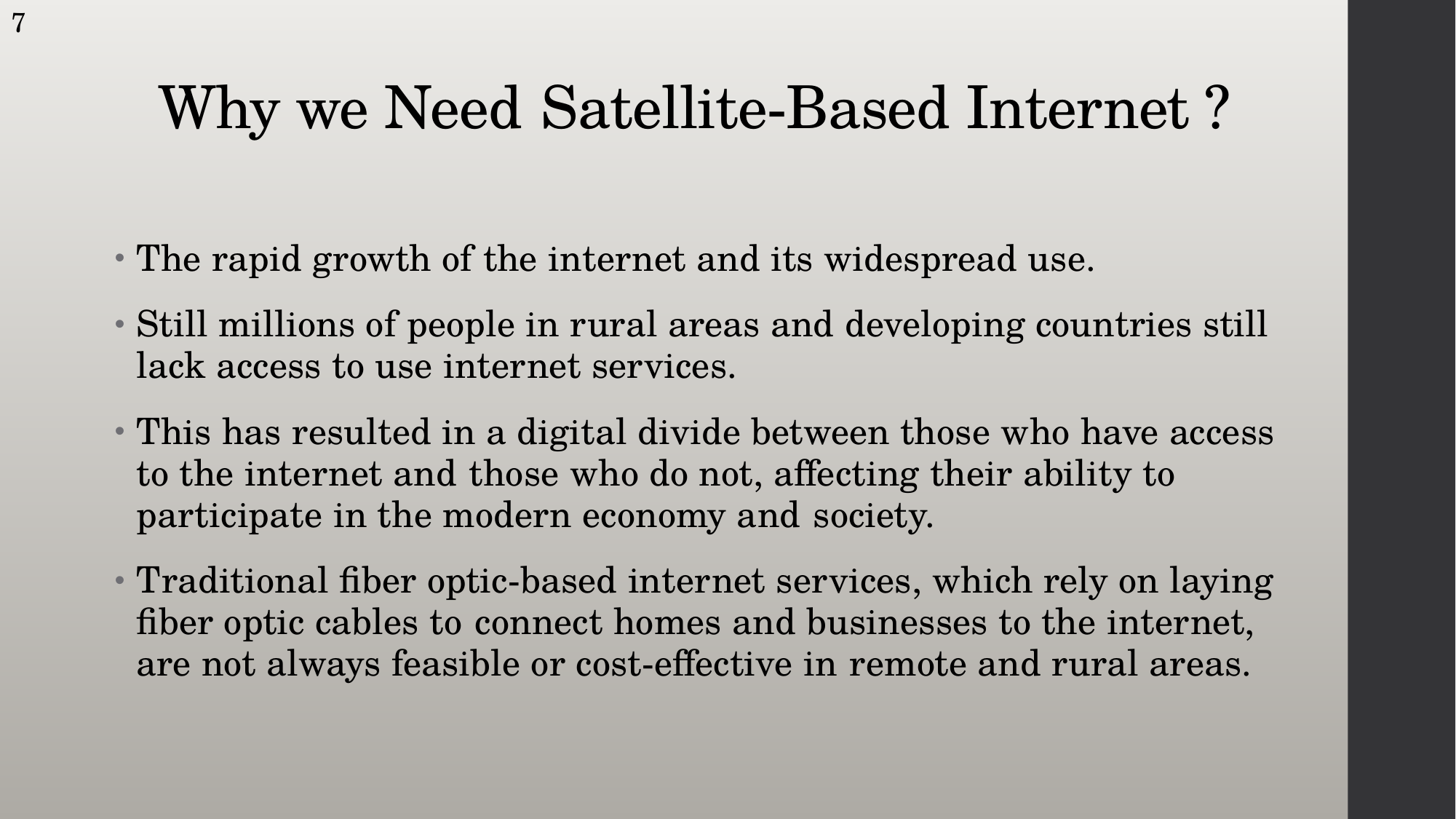

7
# Why we Need Satellite-Based Internet ?
The rapid growth of the internet and its widespread use.
Still millions of people in rural areas and developing countries still lack access to use internet services.
This has resulted in a digital divide between those who have access to the internet and those who do not, affecting their ability to participate in the modern economy and society.
Traditional fiber optic-based internet services, which rely on laying fiber optic cables to connect homes and businesses to the internet, are not always feasible or cost-effective in remote and rural areas.